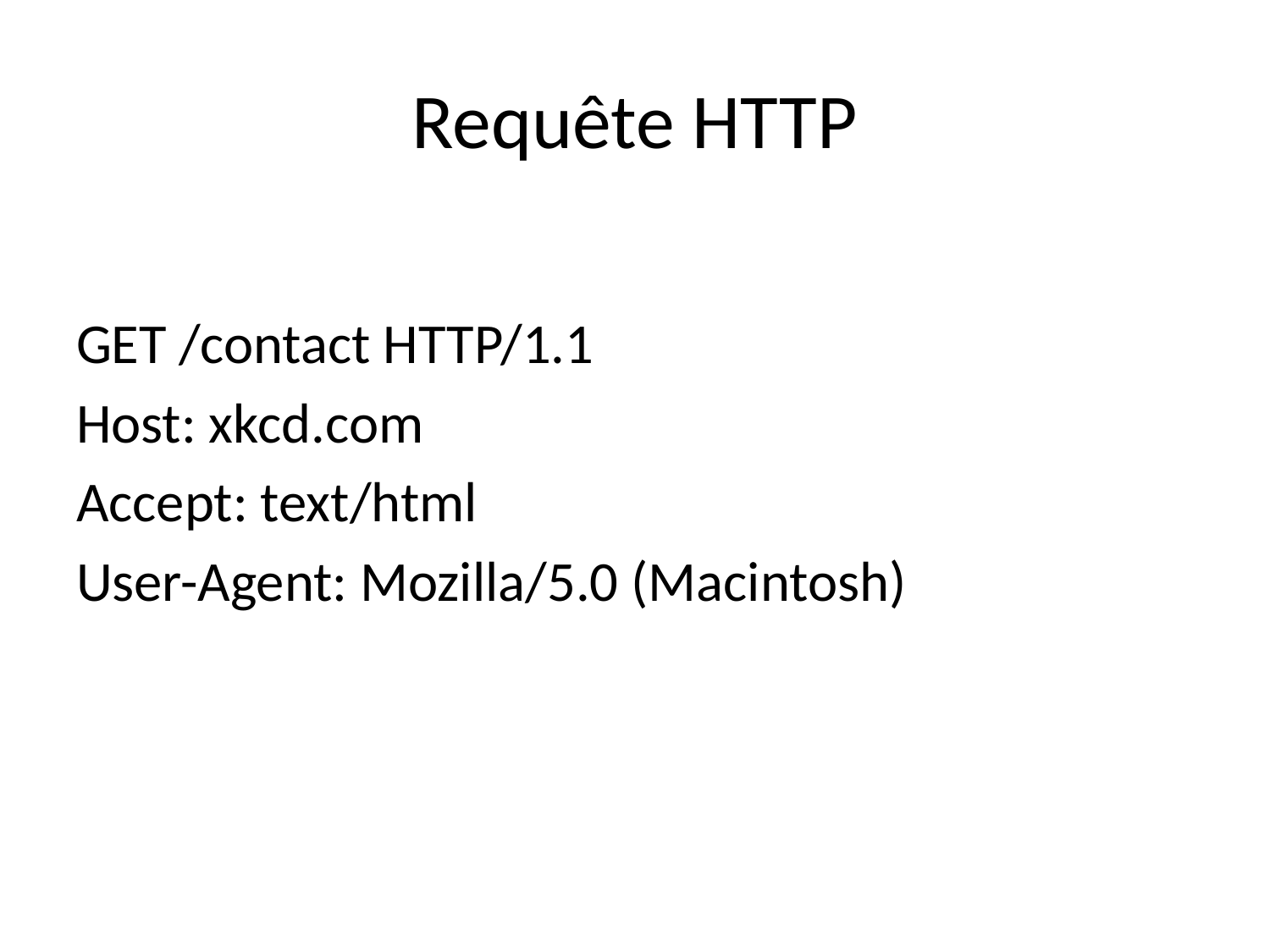

# Requête HTTP

GET /contact HTTP/1.1
Host: xkcd.com
Accept: text/html
User-Agent: Mozilla/5.0 (Macintosh)